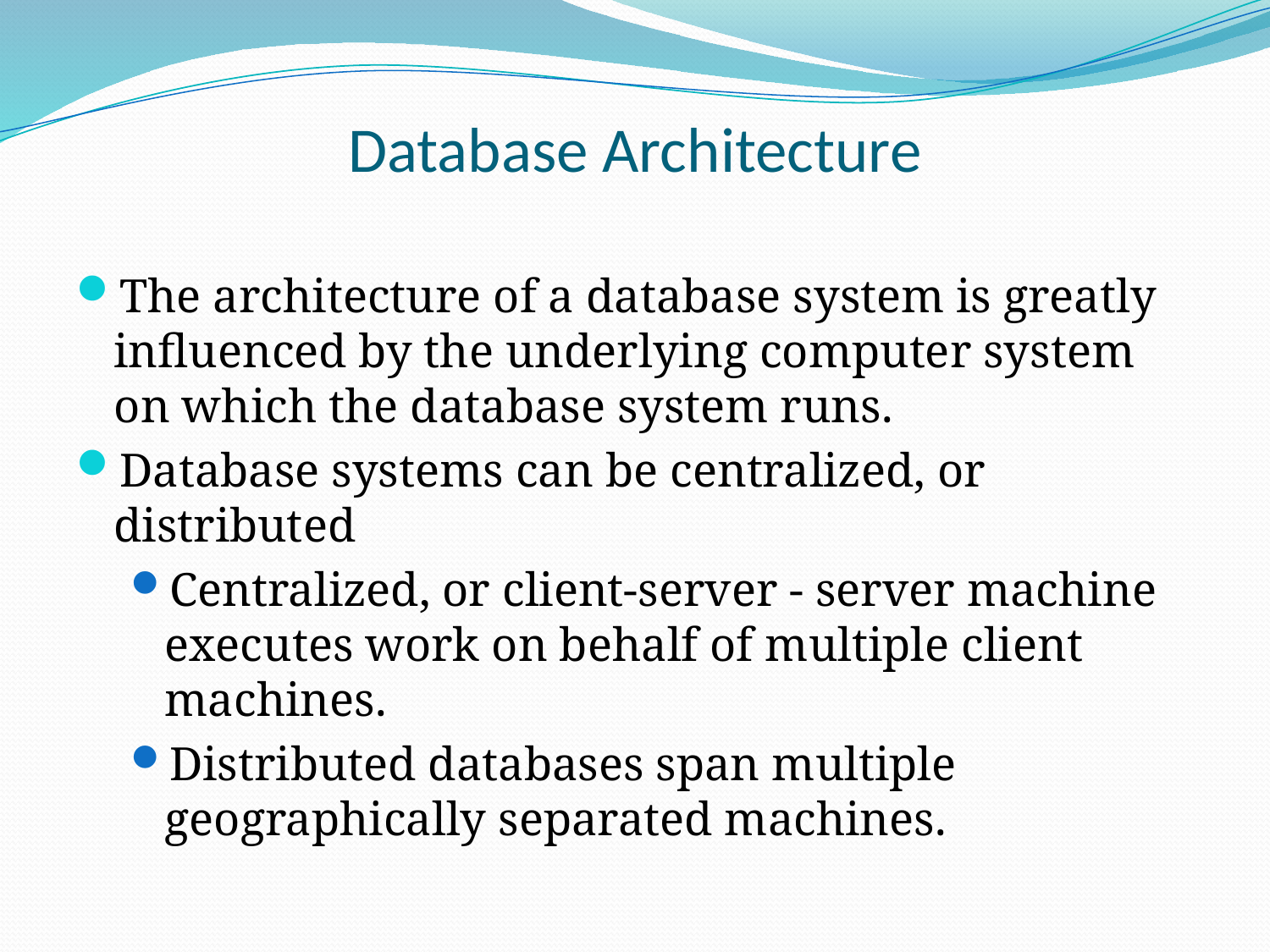

# Database Architecture

The architecture of a database system is greatly influenced by the underlying computer system on which the database system runs.
Database systems can be centralized, or distributed
Centralized, or client-server - server machine executes work on behalf of multiple client machines.
Distributed databases span multiple geographically separated machines.